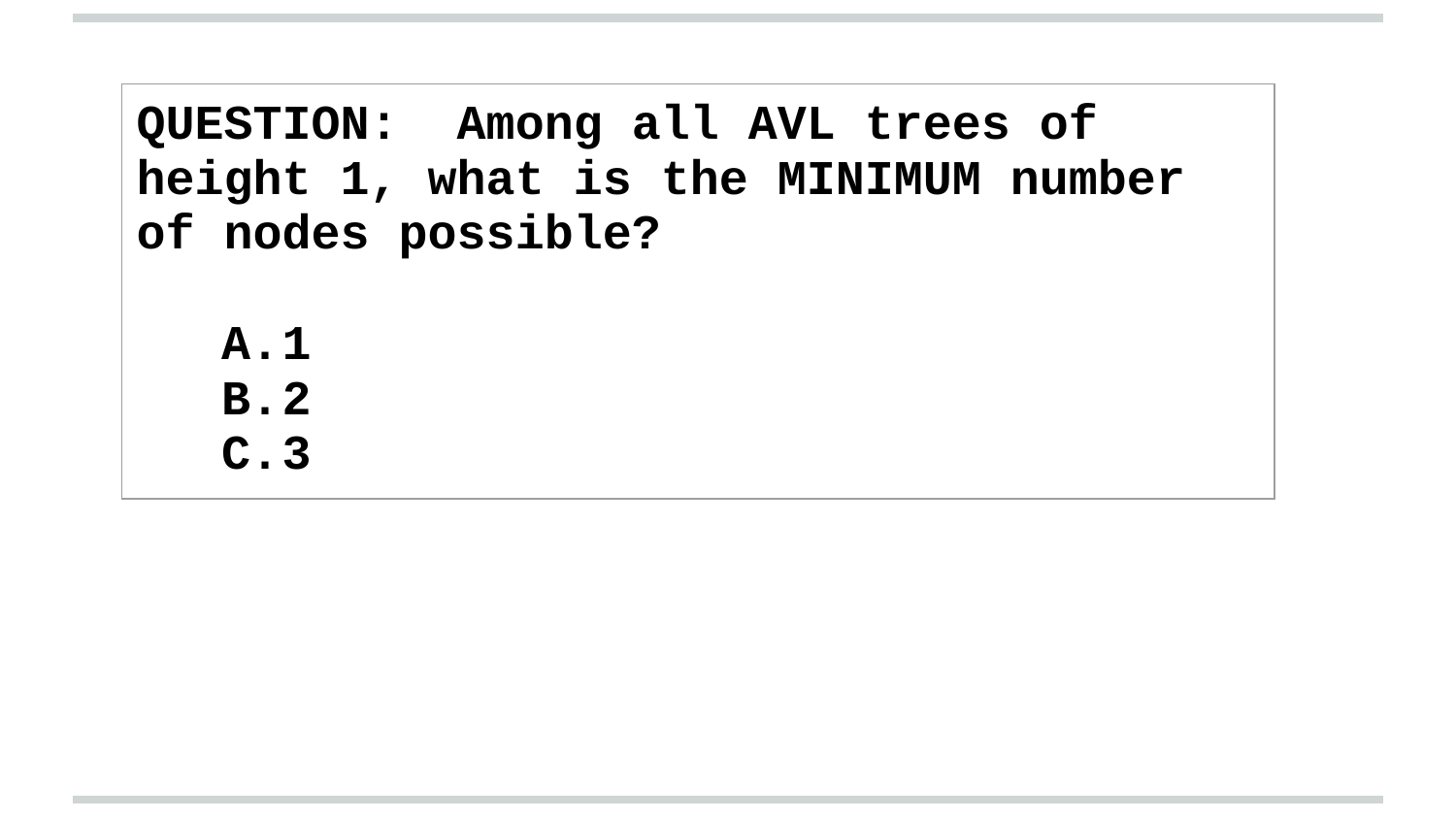

| QUESTION: Among all AVL trees of height 1, what is the MINIMUM number of nodes possible? 1 2 3 |
| --- |